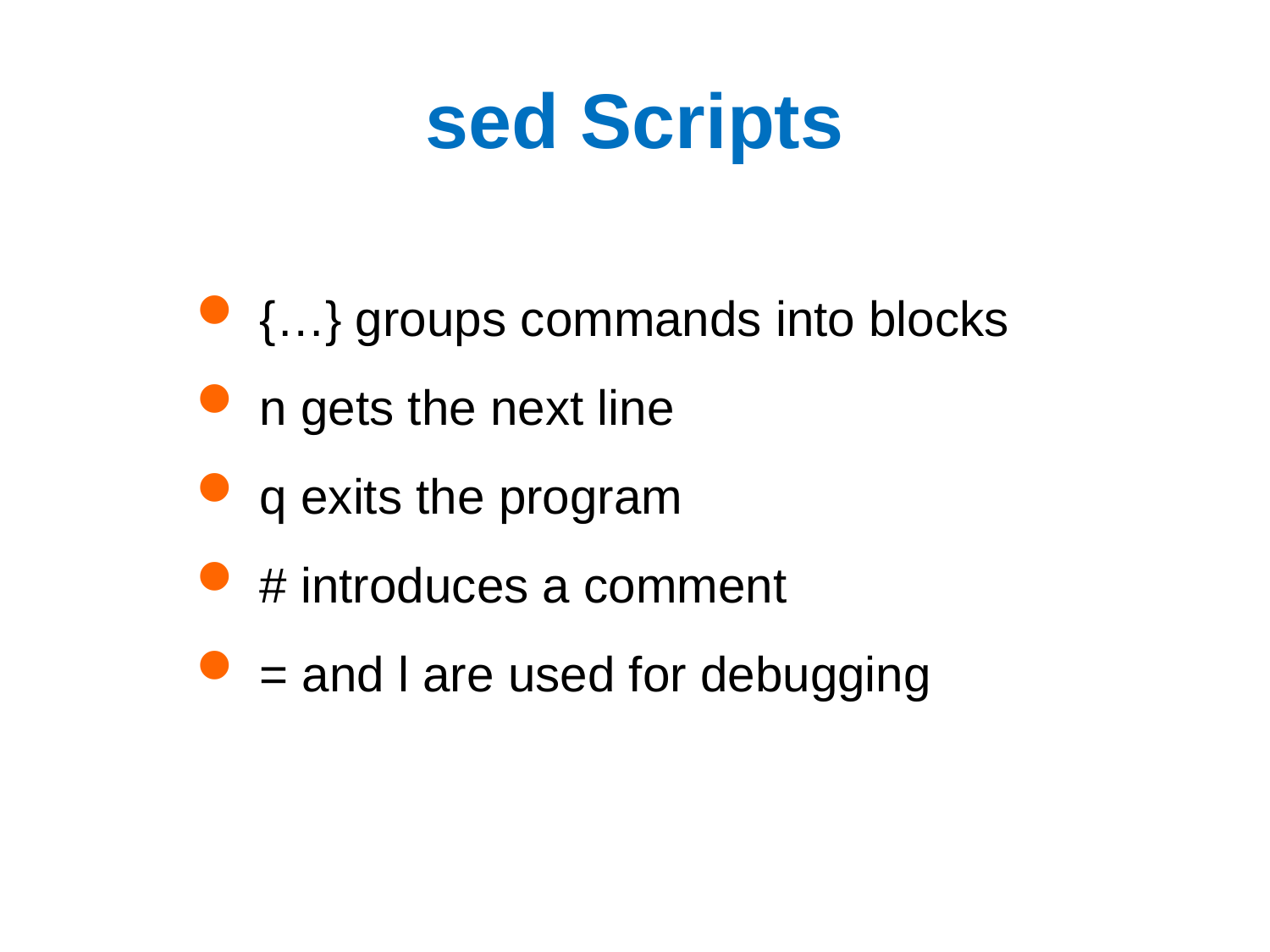

# sed Scripts
{…} groups commands into blocks
n gets the next line
q exits the program
# introduces a comment
= and l are used for debugging